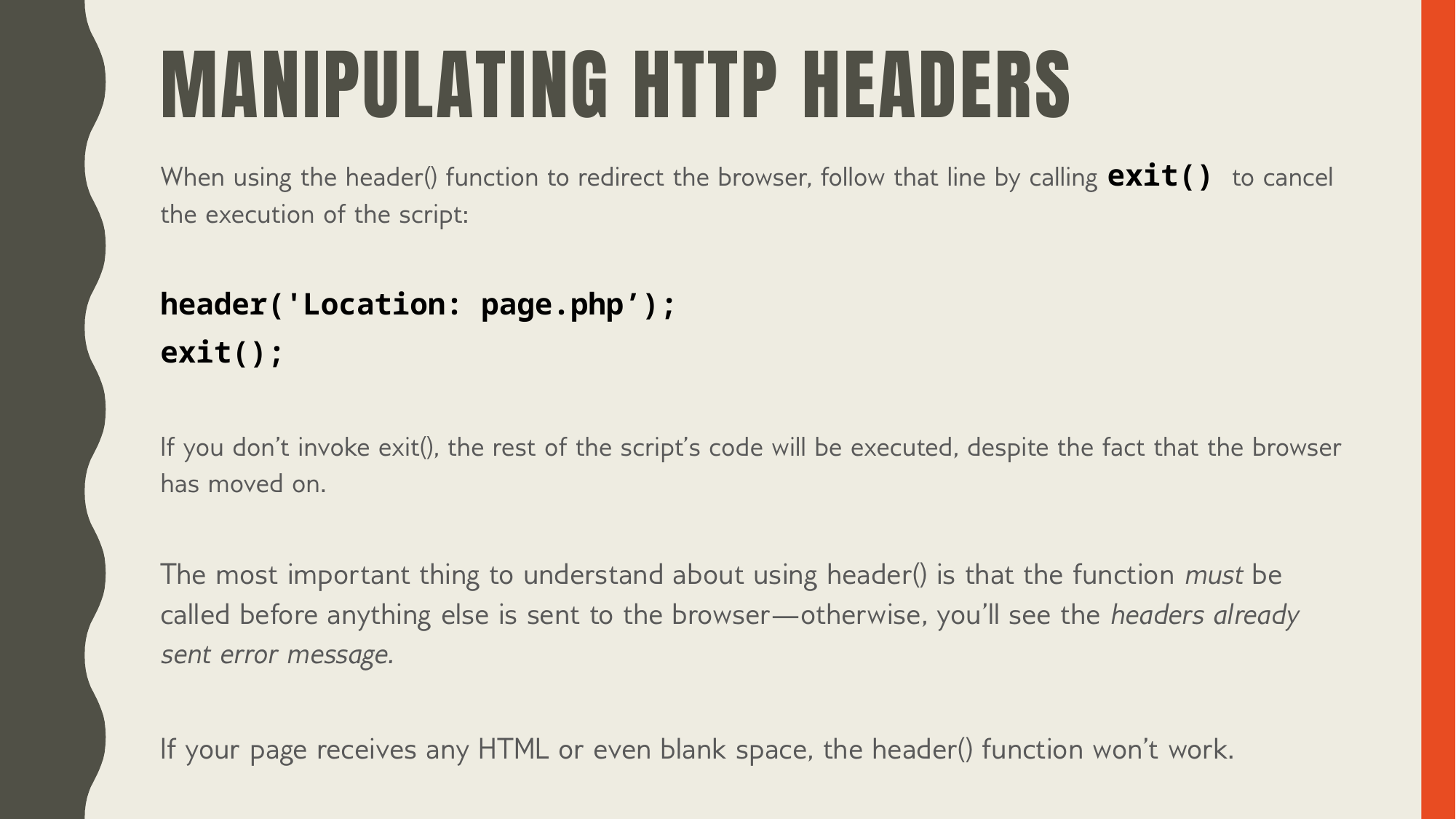

# Manipulating HTTP Headers
When using the header() function to redirect the browser, follow that line by calling exit() to cancel the execution of the script:

header('Location: page.php’);
exit();

If you don’t invoke exit(), the rest of the script’s code will be executed, despite the fact that the browser has moved on.

The most important thing to understand about using header() is that the function must be called before anything else is sent to the browser—otherwise, you’ll see the headers already sent error message.

If your page receives any HTML or even blank space, the header() function won’t work.